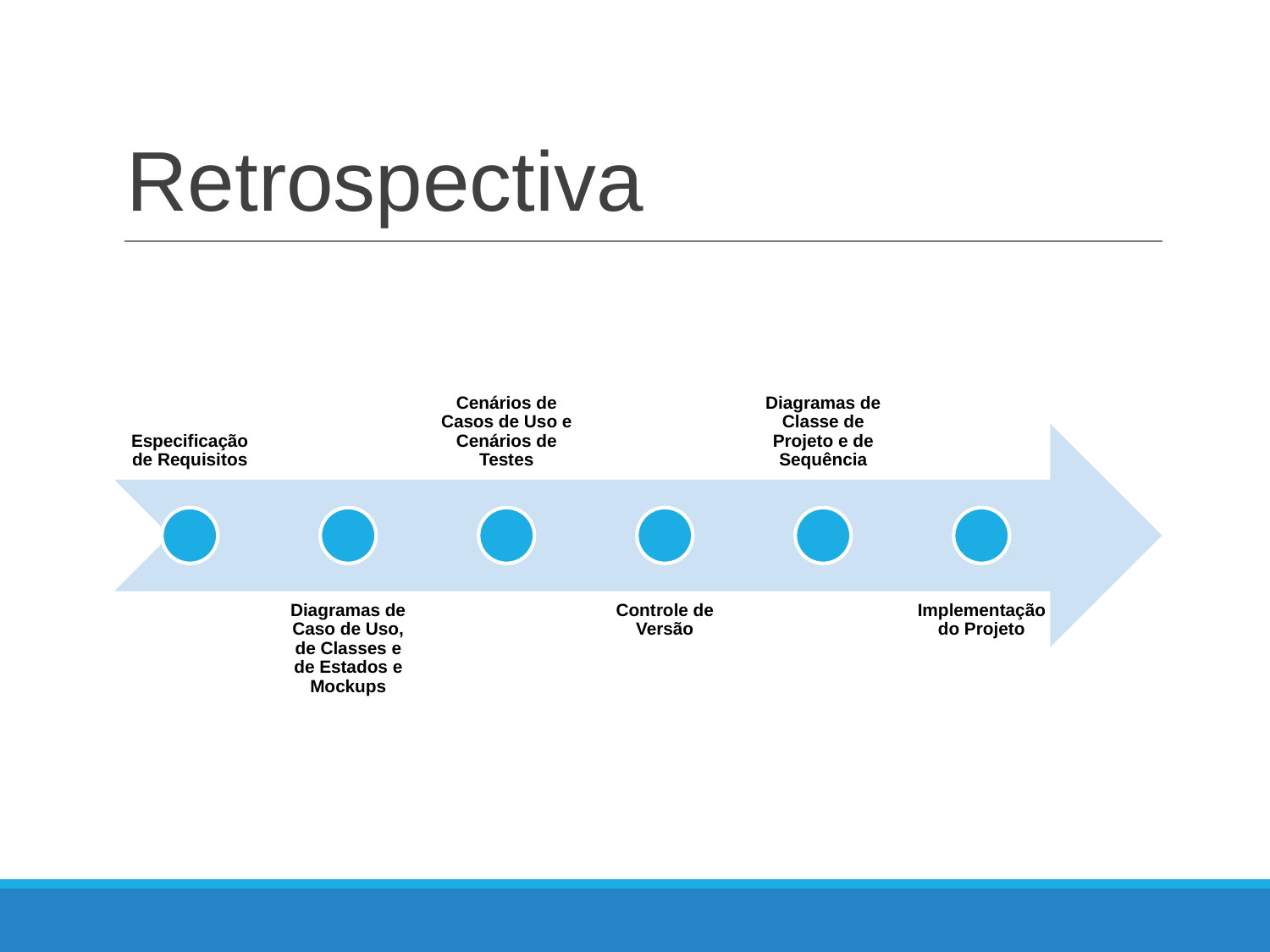

# Retrospectiva
Especificação de Requisitos
Diagramas de Caso de Uso, de Classes e de Estados e Mockups
Cenários de Casos de Uso e Cenários de Testes
Controle de Versão
Diagramas de Classe de Projeto e de Sequência
Implementação do Projeto